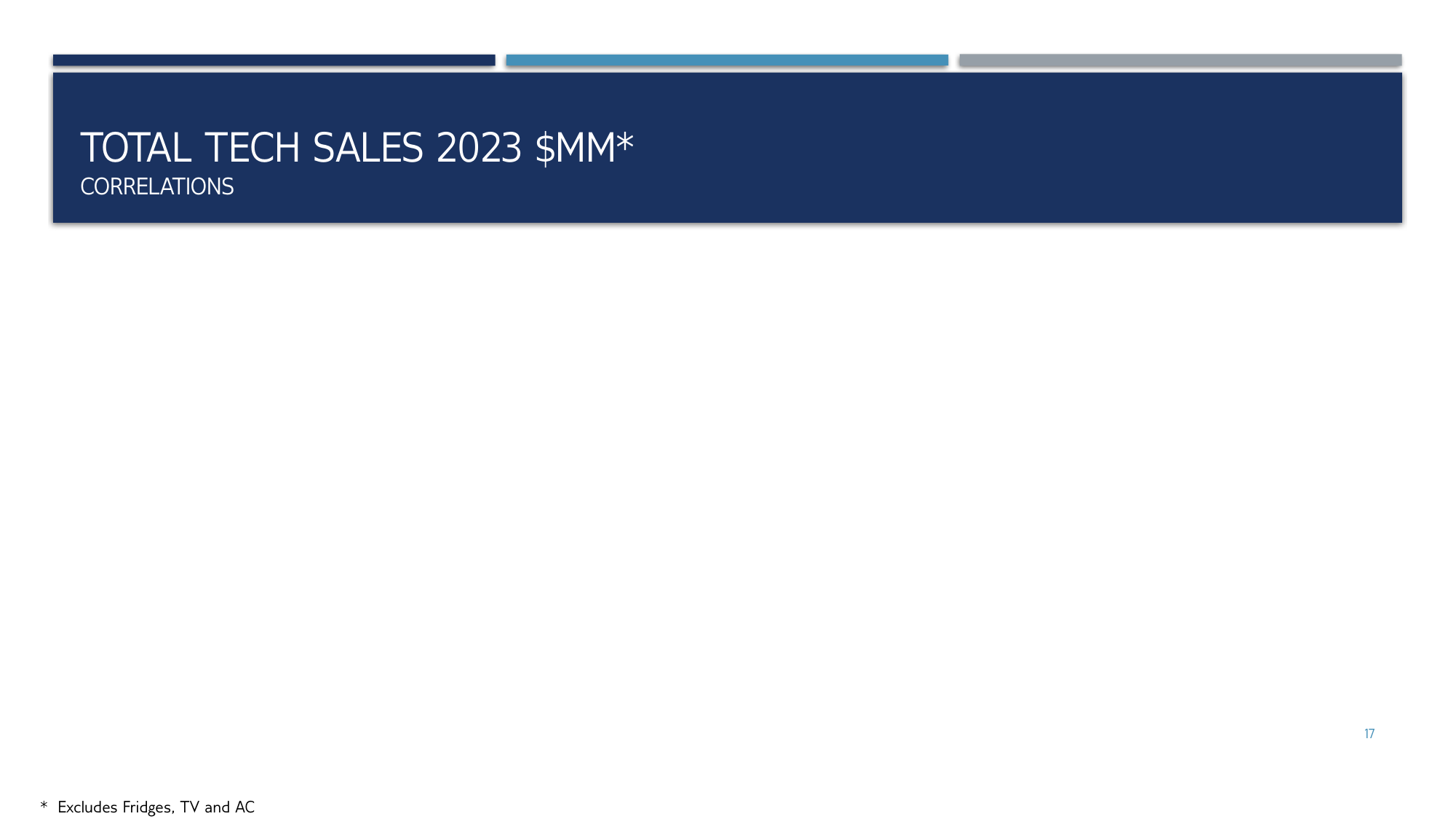

# Total Tech Sales 2023 $MM* Correlations
17
*  Excludes Fridges, TV and AC